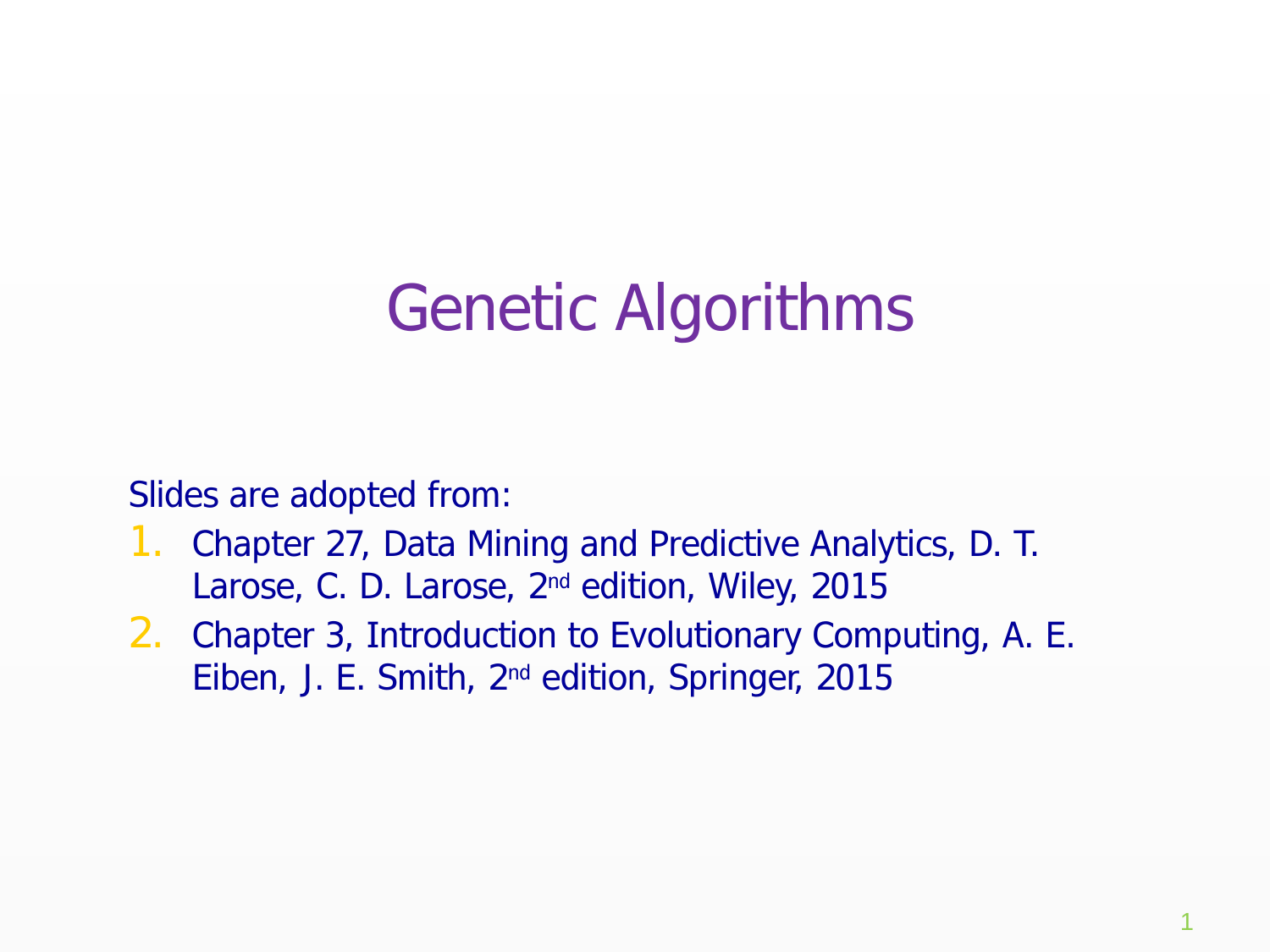

# Genetic Algorithms
Slides are adopted from:
Chapter 27, Data Mining and Predictive Analytics, D. T. Larose, C. D. Larose, 2nd edition, Wiley, 2015
Chapter 3, Introduction to Evolutionary Computing, A. E. Eiben,‎ J. E. Smith, 2nd edition, Springer, 2015
1